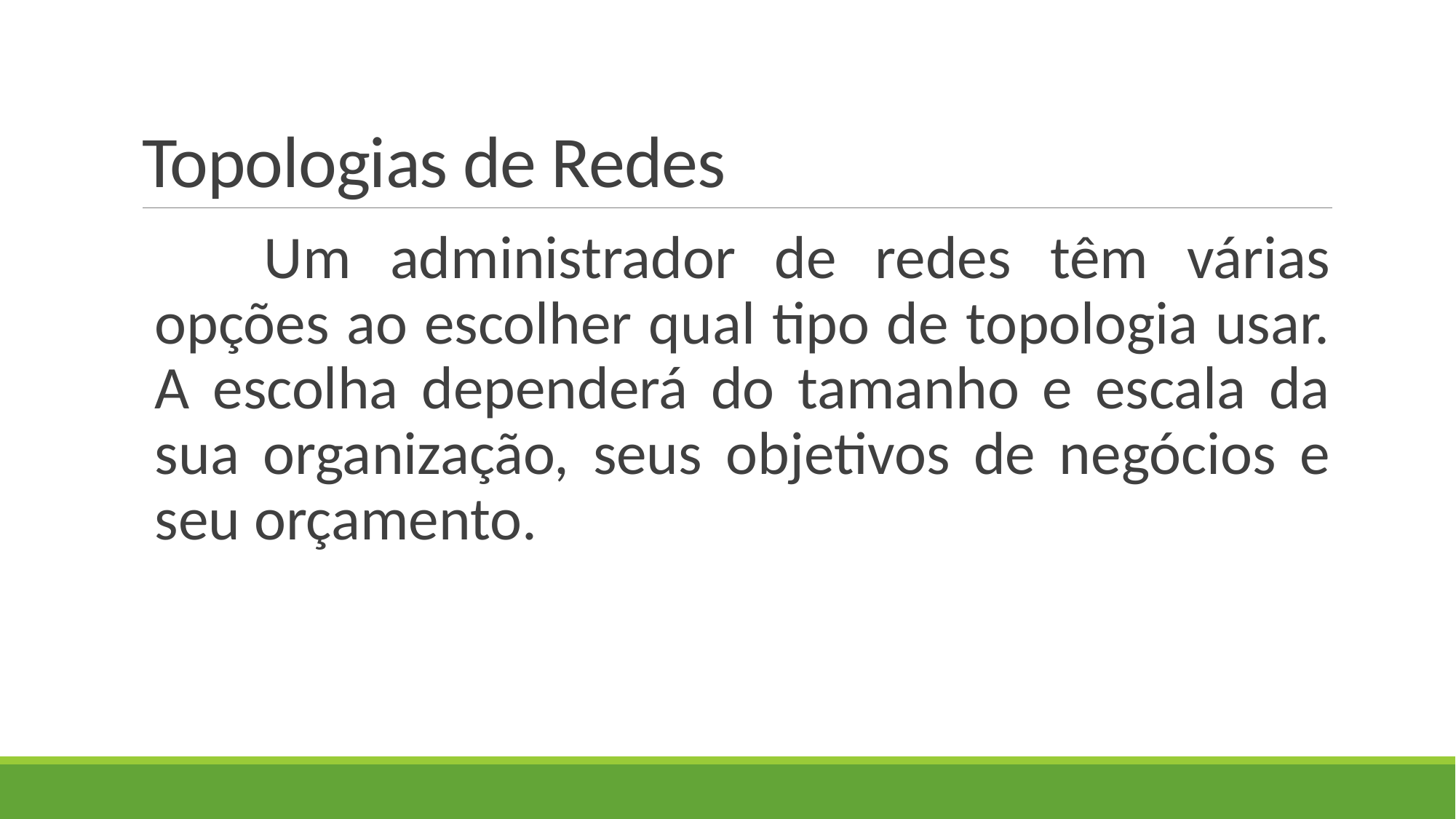

# Topologias de Redes
	Um administrador de redes têm várias opções ao escolher qual tipo de topologia usar. A escolha dependerá do tamanho e escala da sua organização, seus objetivos de negócios e seu orçamento.